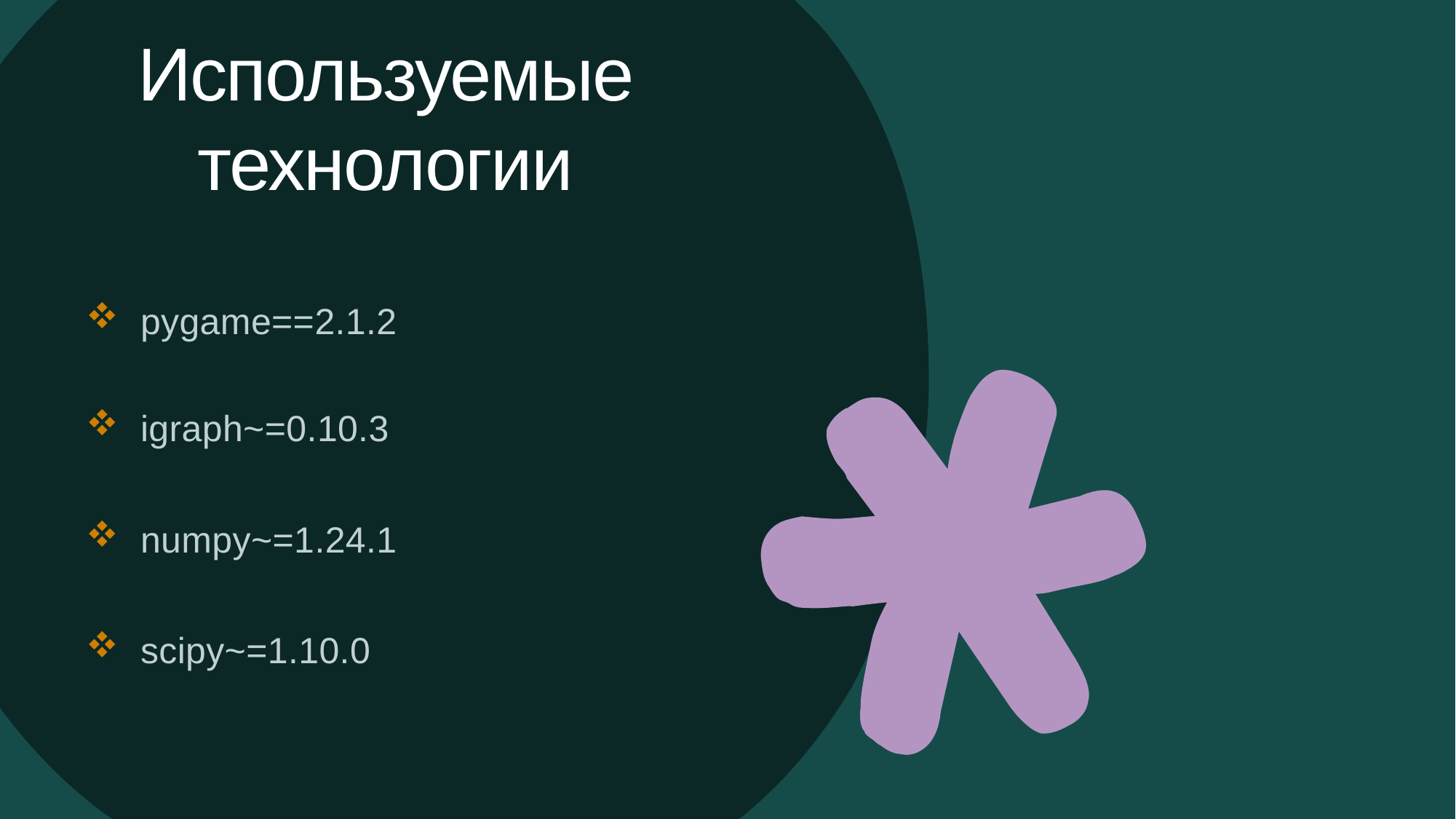

# Используемые технологии
pygame==2.1.2
igraph~=0.10.3
numpy~=1.24.1
scipy~=1.10.0